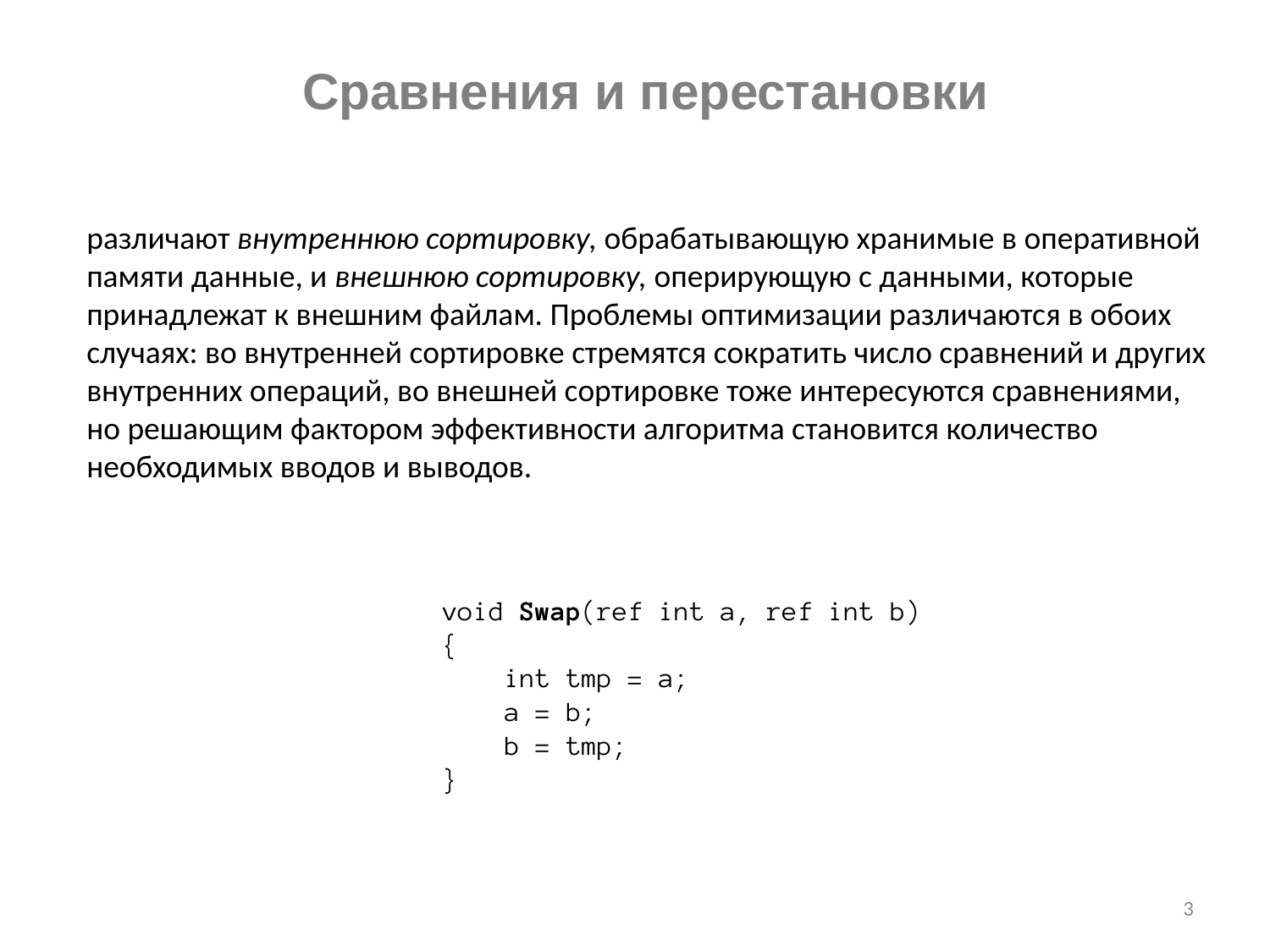

Сравнения и перестановки
различают внутреннюю сортировку, обрабатывающую хранимые в оперативной памяти данные, и внешнюю сортировку, оперирующую с данными, которые принадлежат к внешним файлам. Проблемы оптимизации различаются в обоих случаях: во внутренней сортировке стремятся сократить число сравнений и других внутренних операций, во внешней сортировке тоже интересуются сравнениями, но решающим фактором эффективности алгоритма становится количество необходимых вводов и выводов.
        void Swap(ref int a, ref int b)
        {
            int tmp = a;
            a = b;
            b = tmp;
        }
3